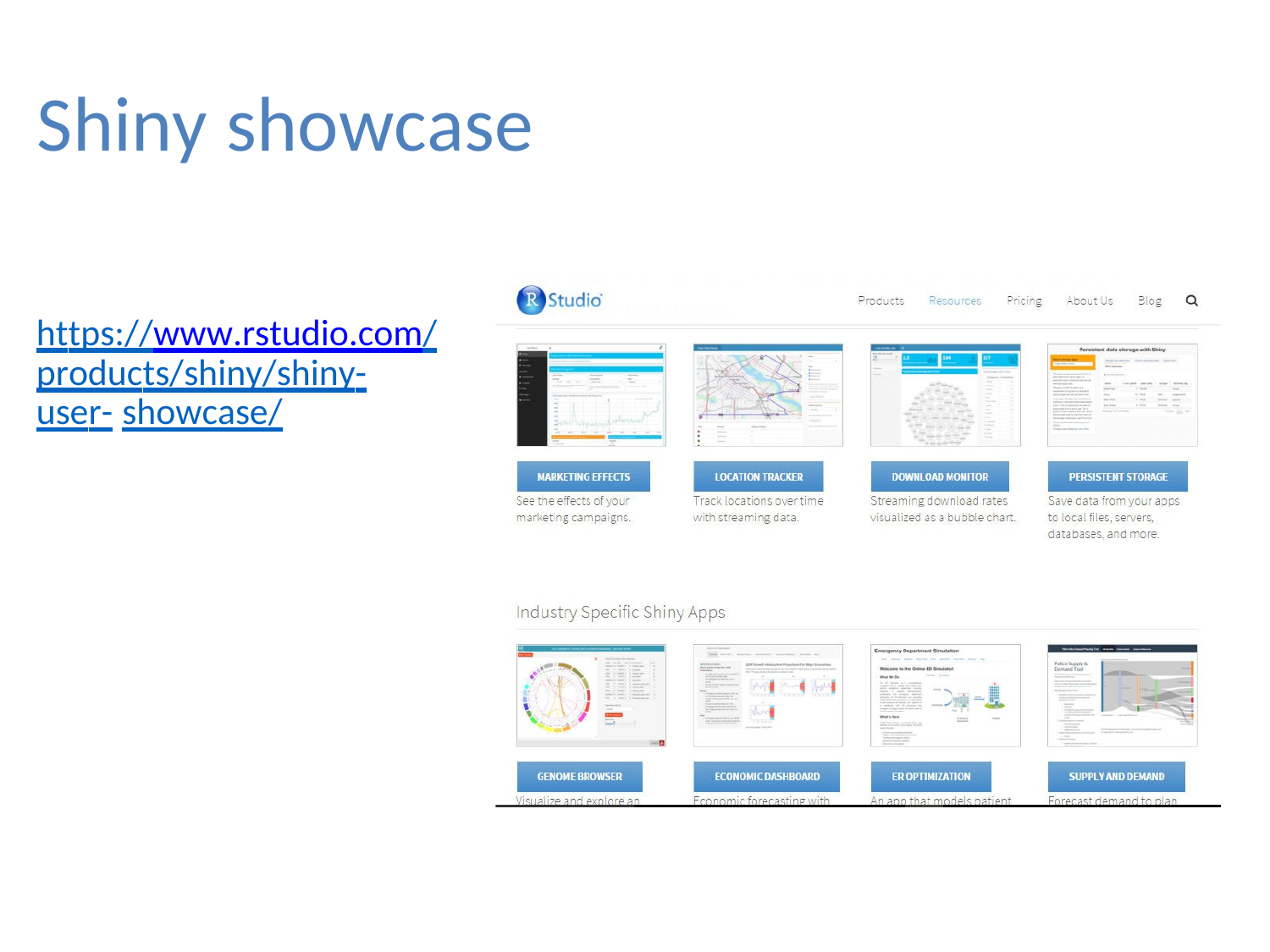

# Shiny showcase
5

https://www.rstudio.com/ products/shiny/shiny-user- showcase/